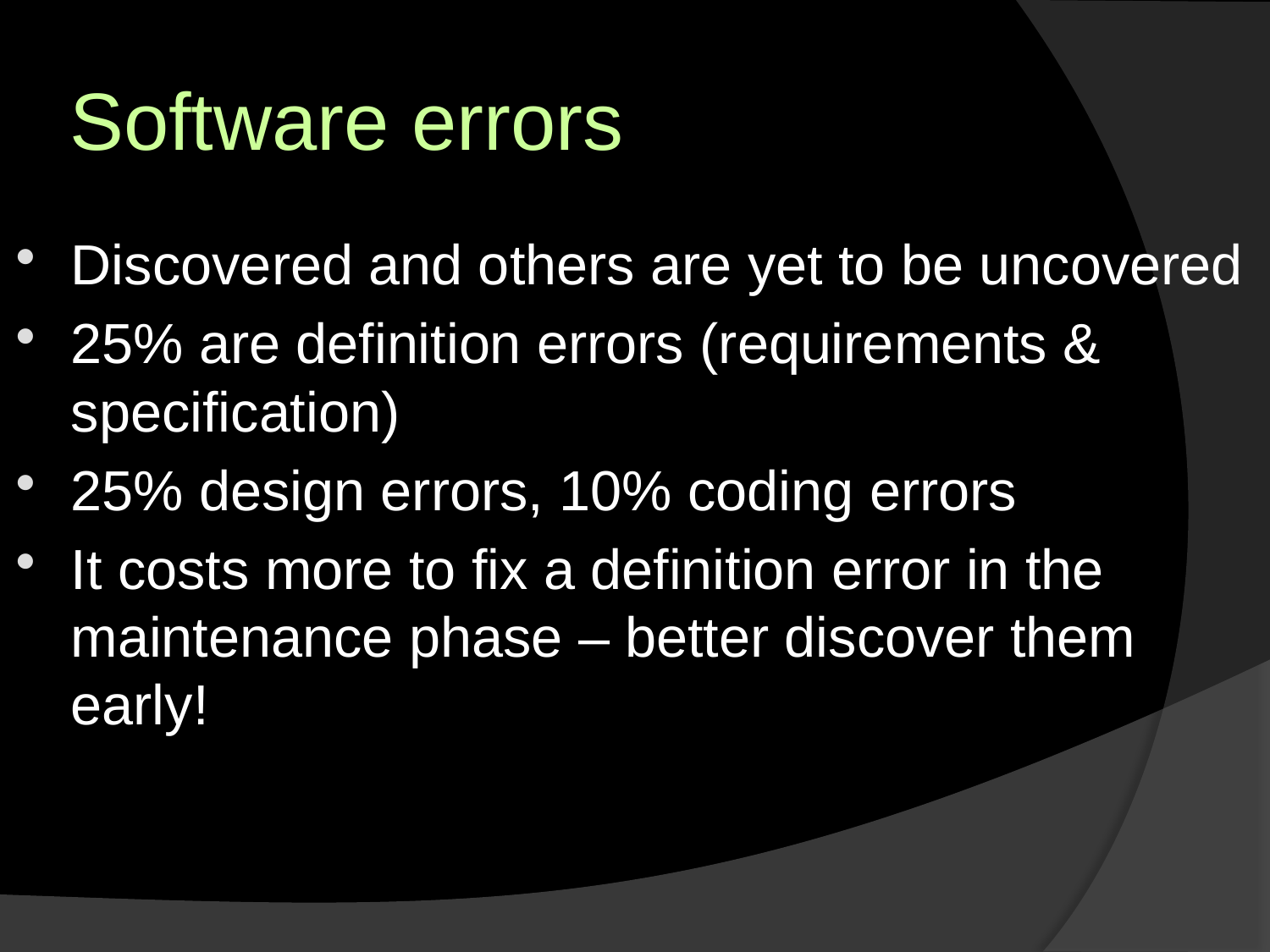

# Software errors
Discovered and others are yet to be uncovered
25% are definition errors (requirements & specification)
25% design errors, 10% coding errors
It costs more to fix a definition error in the maintenance phase – better discover them early!